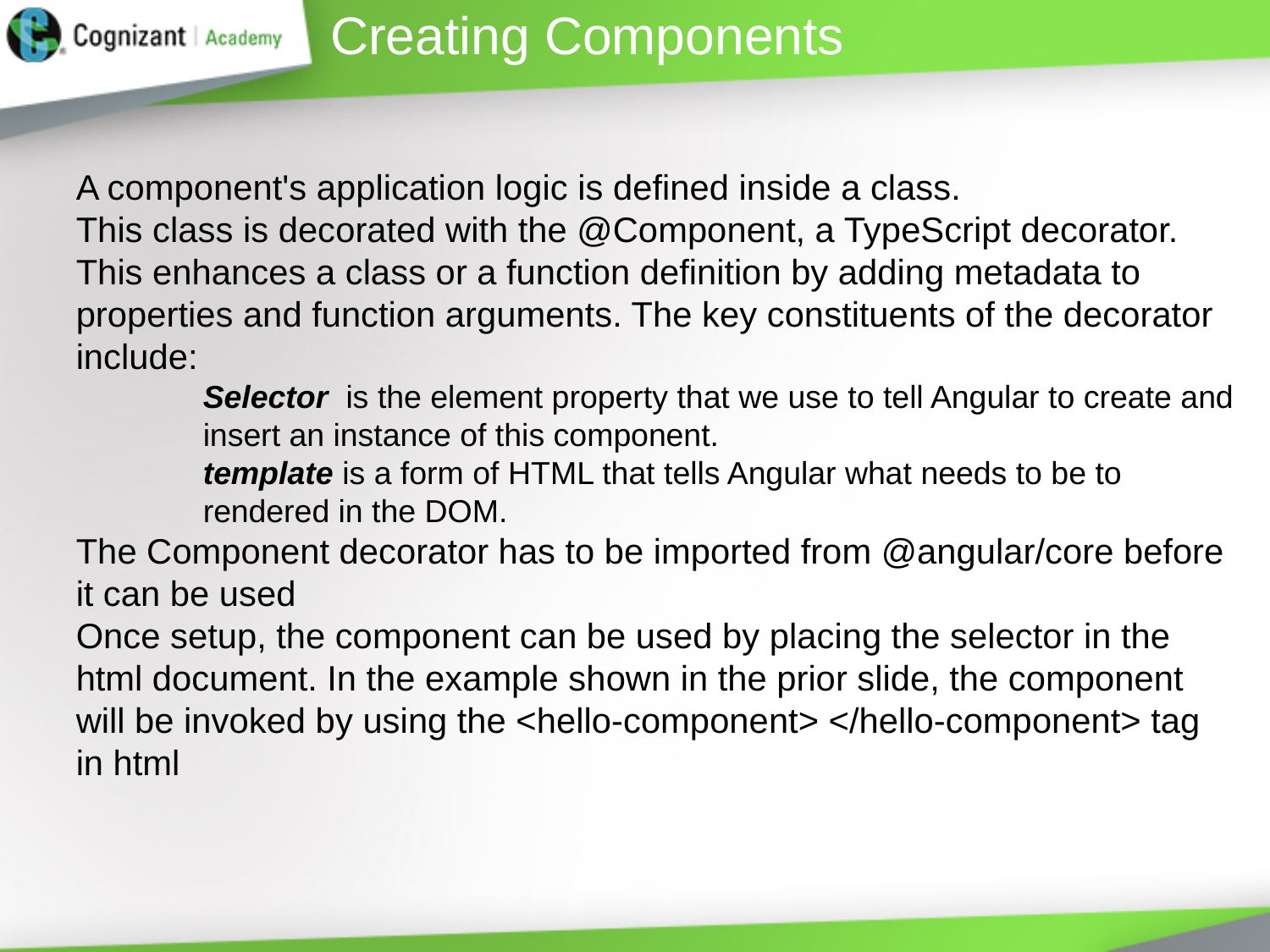

# Creating Components
A component's application logic is defined inside a class.
This class is decorated with the @Component, a TypeScript decorator. This enhances a class or a function definition by adding metadata to properties and function arguments. The key constituents of the decorator include:
Selector  is the element property that we use to tell Angular to create and insert an instance of this component.
template is a form of HTML that tells Angular what needs to be to rendered in the DOM.
The Component decorator has to be imported from @angular/core before it can be used
Once setup, the component can be used by placing the selector in the html document. In the example shown in the prior slide, the component will be invoked by using the <hello-component> </hello-component> tag in html